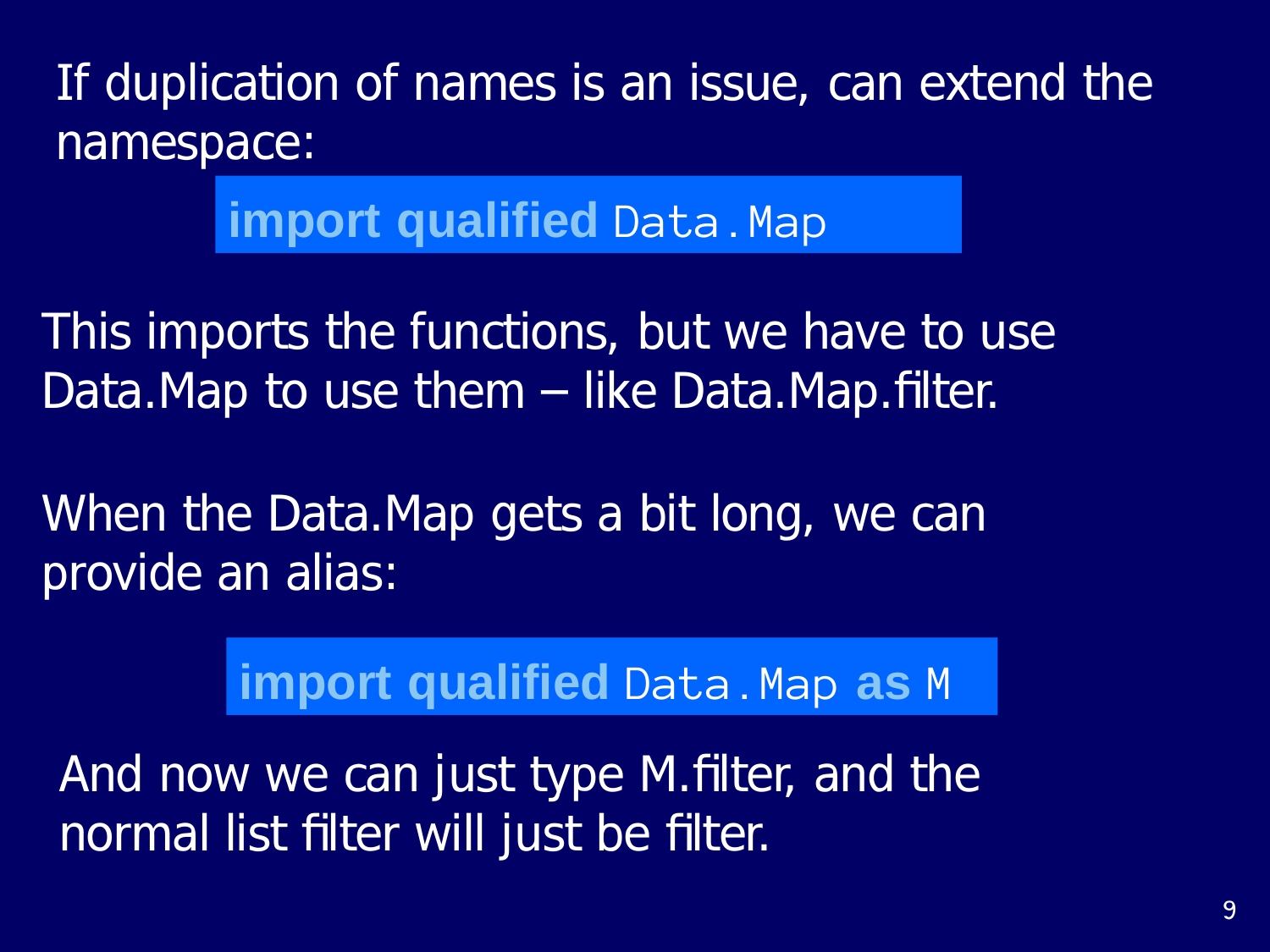

If duplication of names is an issue, can extend the namespace:
import qualified Data.Map
This imports the functions, but we have to use Data.Map to use them – like Data.Map.filter.
When the Data.Map gets a bit long, we can provide an alias:
import qualified Data.Map as M
And now we can just type M.filter, and the normal list filter will just be filter.
9